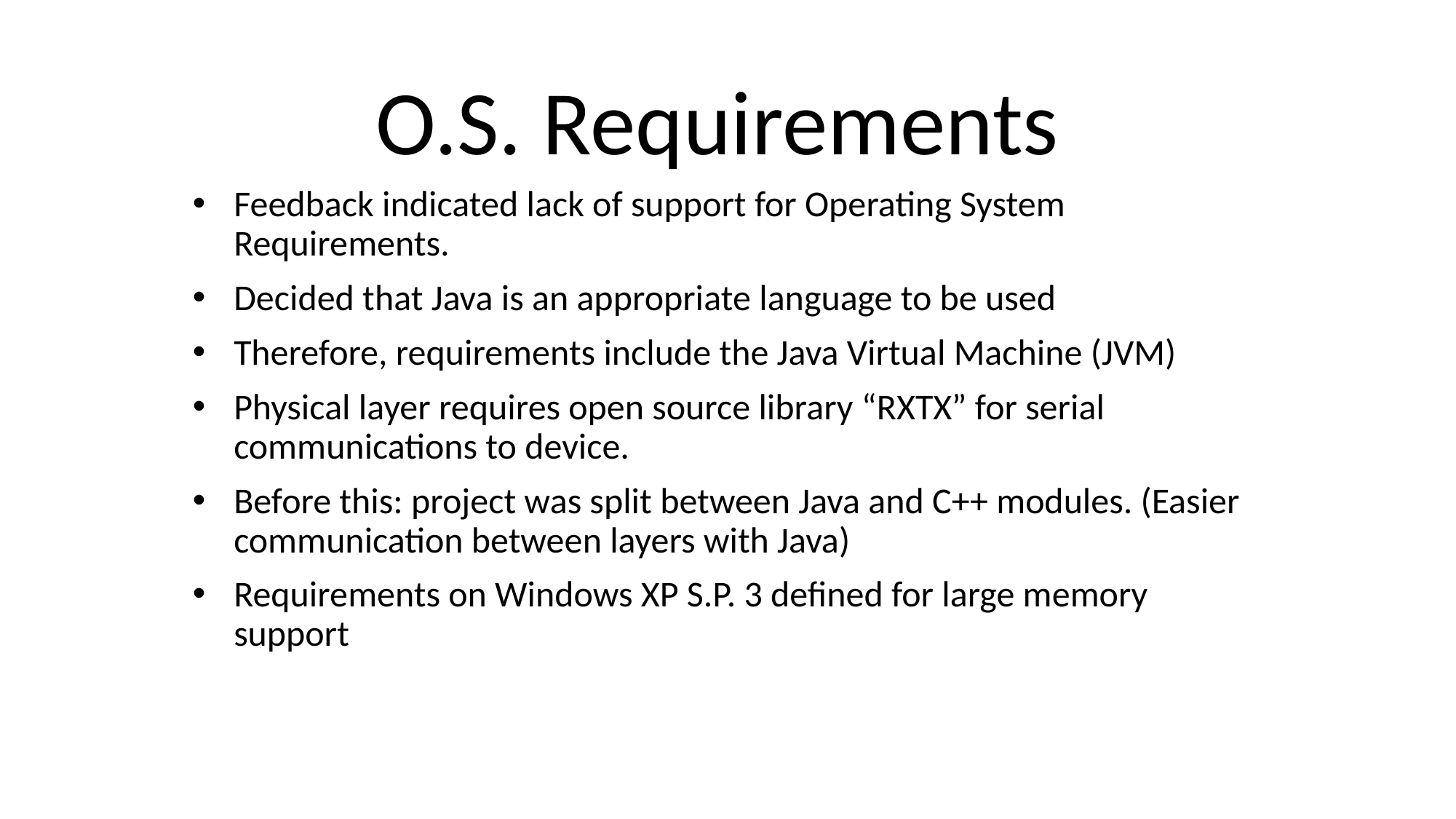

# O.S. Requirements
Feedback indicated lack of support for Operating System Requirements.
Decided that Java is an appropriate language to be used
Therefore, requirements include the Java Virtual Machine (JVM)
Physical layer requires open source library “RXTX” for serial communications to device.
Before this: project was split between Java and C++ modules. (Easier communication between layers with Java)
Requirements on Windows XP S.P. 3 defined for large memory support